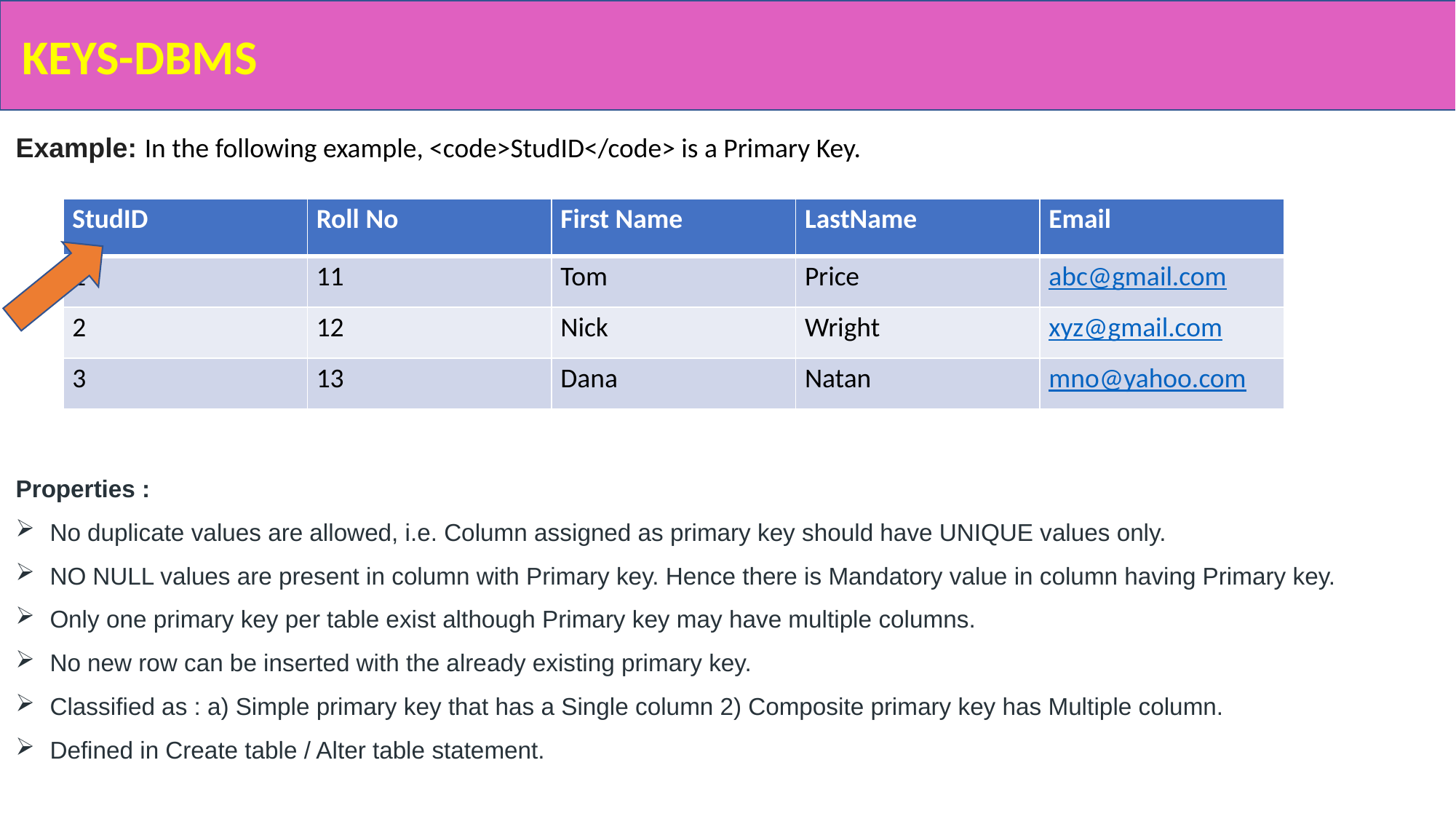

KEYS-DBMS
Example: In the following example, <code>StudID</code> is a Primary Key.
| StudID | Roll No | First Name | LastName | Email |
| --- | --- | --- | --- | --- |
| 1 | 11 | Tom | Price | abc@gmail.com |
| 2 | 12 | Nick | Wright | xyz@gmail.com |
| 3 | 13 | Dana | Natan | mno@yahoo.com |

Properties :
No duplicate values are allowed, i.e. Column assigned as primary key should have UNIQUE values only.
NO NULL values are present in column with Primary key. Hence there is Mandatory value in column having Primary key.
Only one primary key per table exist although Primary key may have multiple columns.
No new row can be inserted with the already existing primary key.
Classified as : a) Simple primary key that has a Single column 2) Composite primary key has Multiple column.
Defined in Create table / Alter table statement.